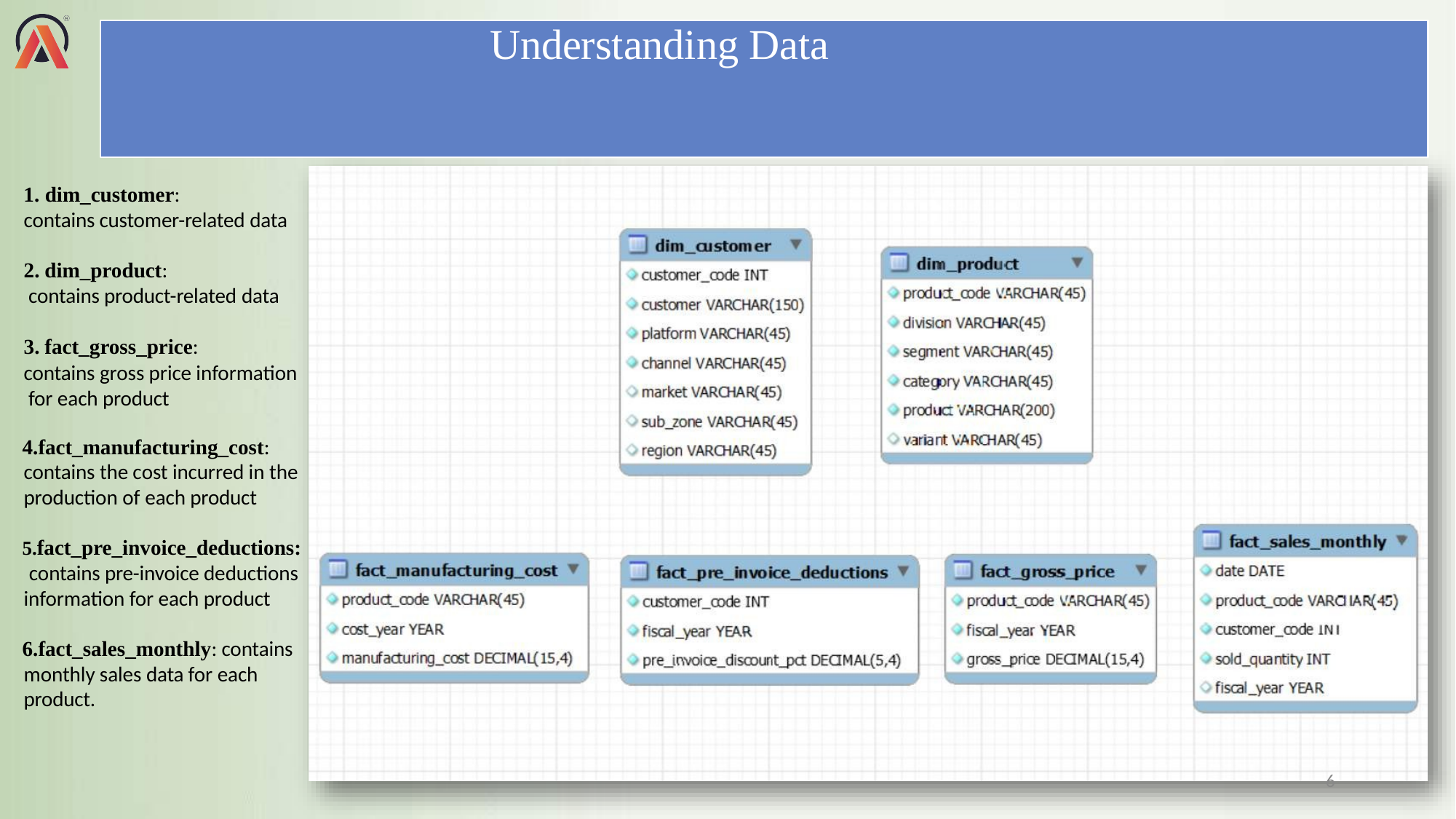

# Understanding Data
Overview of the tables found in the 'gdb023' (atliq_hardware_db) database :
dim_customer:
contains customer-related data

dim_product:
contains product-related data

fact_gross_price:
contains gross price information  for each product

fact_manufacturing_cost:  contains the cost incurred in the  production of each product

fact_pre_invoice_deductions:  contains pre-invoice deductions  information for each product

fact_sales_monthly: contains  monthly sales data for each  product.

6